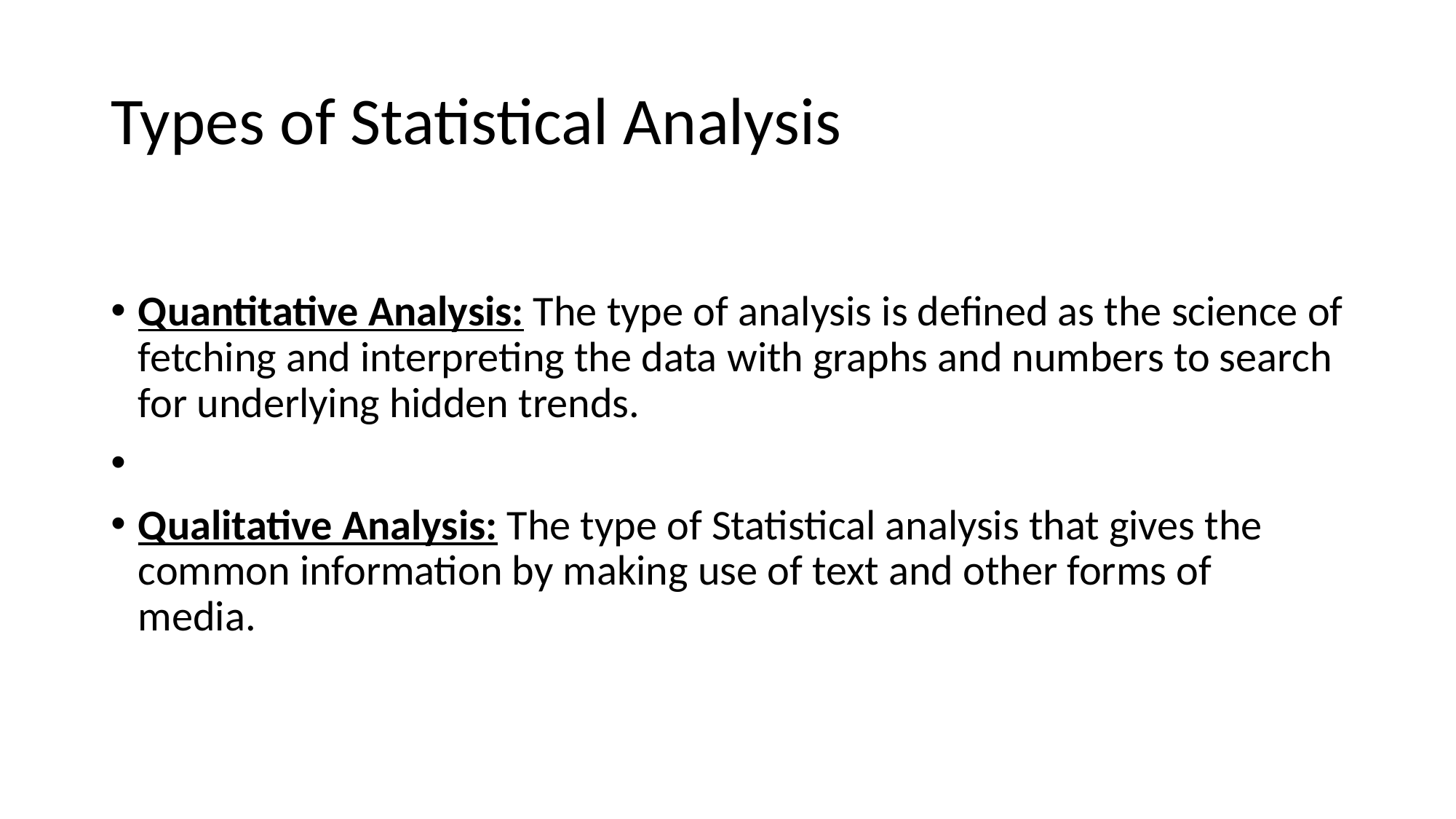

# Types of Statistical Analysis

Quantitative Analysis: The type of analysis is defined as the science of fetching and interpreting the data with graphs and numbers to search for underlying hidden trends.

Qualitative Analysis: The type of Statistical analysis that gives the common information by making use of text and other forms of media.